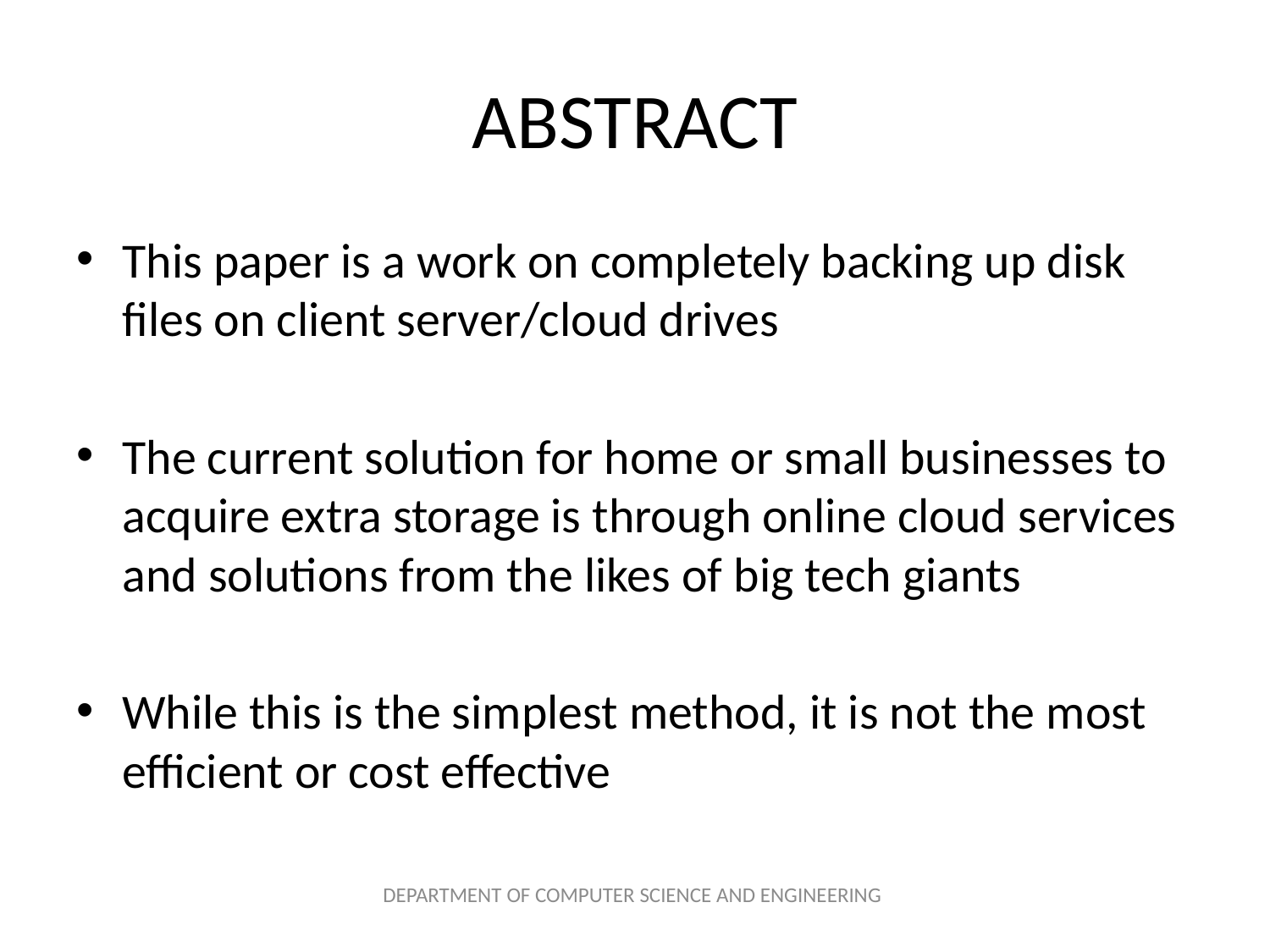

# ABSTRACT
This paper is a work on completely backing up disk files on client server/cloud drives

The current solution for home or small businesses to acquire extra storage is through online cloud services and solutions from the likes of big tech giants

While this is the simplest method, it is not the most efficient or cost effective
DEPARTMENT OF COMPUTER SCIENCE AND ENGINEERING